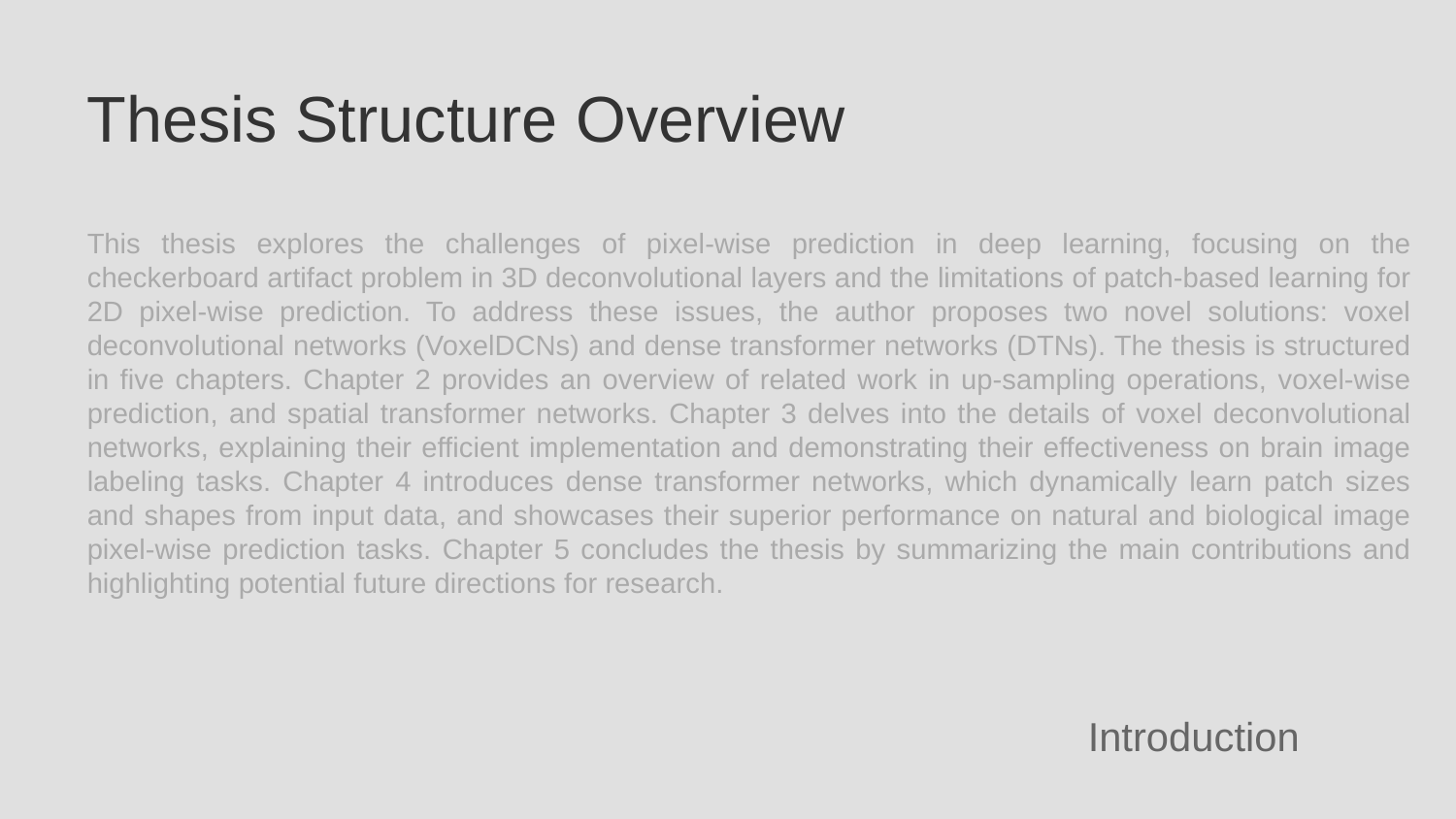

Thesis Structure Overview
This thesis explores the challenges of pixel-wise prediction in deep learning, focusing on the checkerboard artifact problem in 3D deconvolutional layers and the limitations of patch-based learning for 2D pixel-wise prediction. To address these issues, the author proposes two novel solutions: voxel deconvolutional networks (VoxelDCNs) and dense transformer networks (DTNs). The thesis is structured in five chapters. Chapter 2 provides an overview of related work in up-sampling operations, voxel-wise prediction, and spatial transformer networks. Chapter 3 delves into the details of voxel deconvolutional networks, explaining their efficient implementation and demonstrating their effectiveness on brain image labeling tasks. Chapter 4 introduces dense transformer networks, which dynamically learn patch sizes and shapes from input data, and showcases their superior performance on natural and biological image pixel-wise prediction tasks. Chapter 5 concludes the thesis by summarizing the main contributions and highlighting potential future directions for research.
Introduction